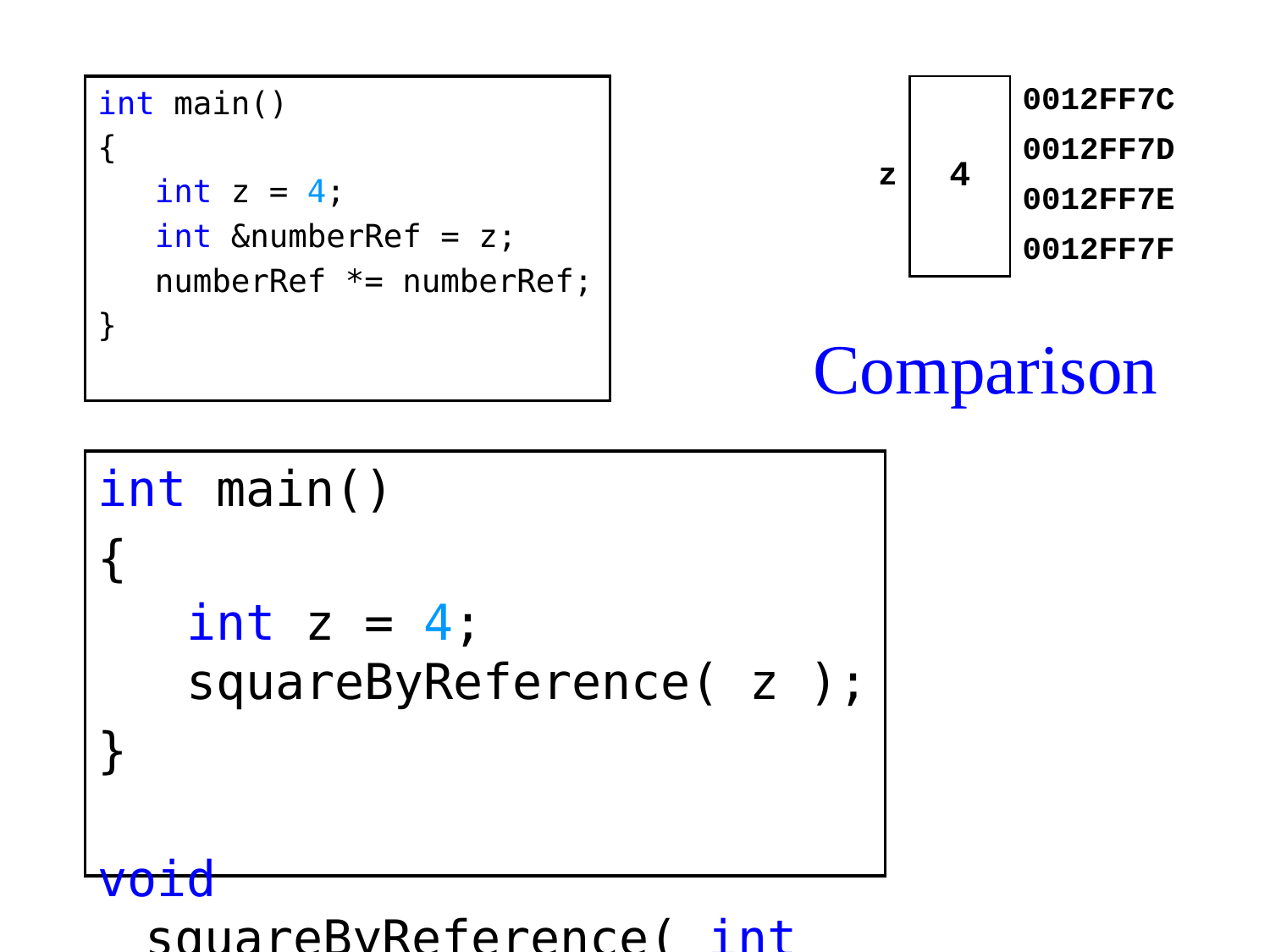

int main()
{
   int z = 4;
   int &numberRef = z;
   numberRef *= numberRef;
}
|  | 4 | 0012FF7C |
| --- | --- | --- |
| z |  | 0012FF7D |
|  |  | 0012FF7E |
|  |  | 0012FF7F |
# Comparison
int main()
{
   int z = 4;
   squareByReference( z );
}

void squareByReference( int &numberRef )
{
   numberRef *= numberRef;
}